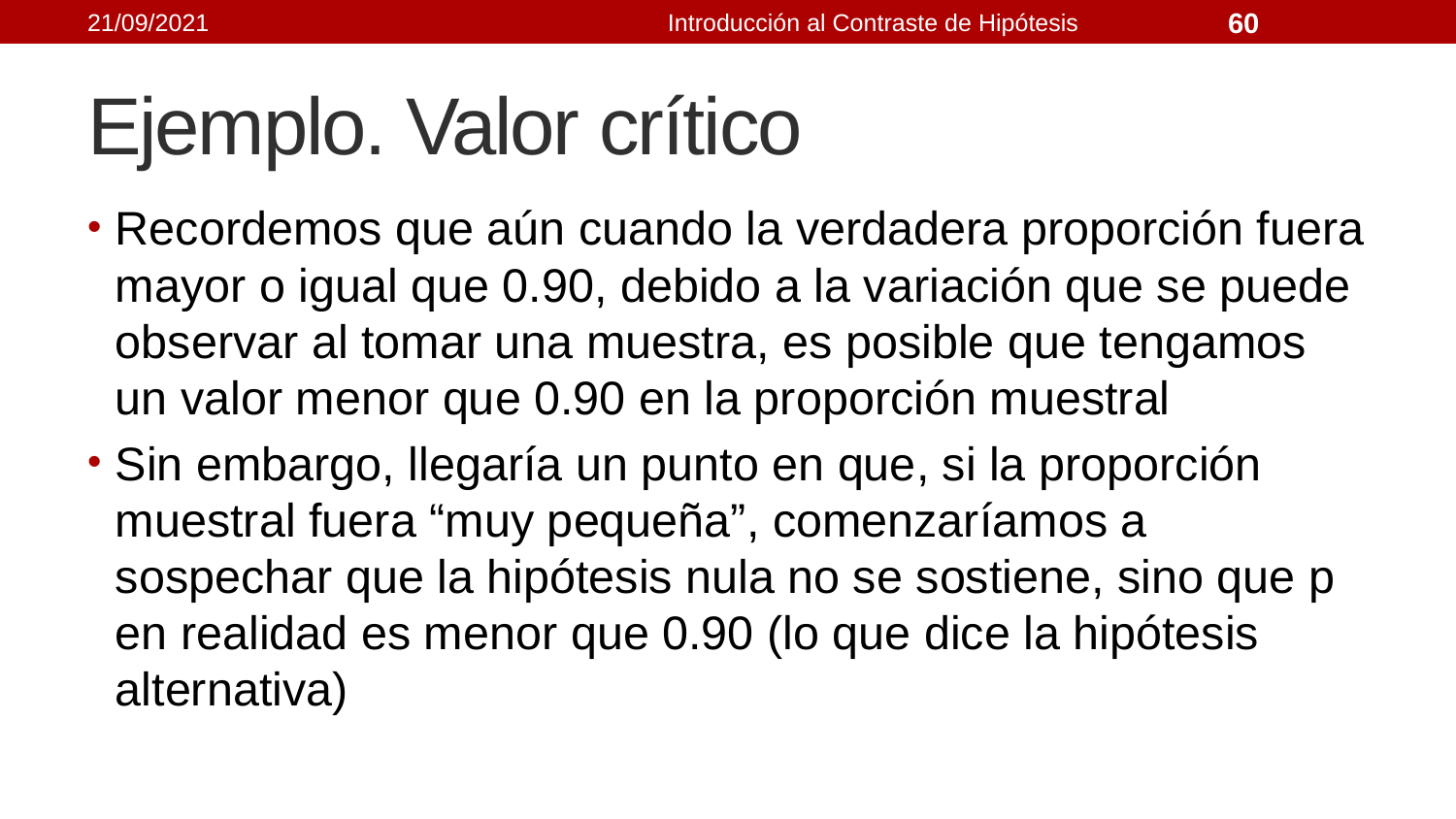

21/09/2021
Introducción al Contraste de Hipótesis
60
# Ejemplo. Valor crítico
Recordemos que aún cuando la verdadera proporción fuera mayor o igual que 0.90, debido a la variación que se puede observar al tomar una muestra, es posible que tengamos un valor menor que 0.90 en la proporción muestral
Sin embargo, llegaría un punto en que, si la proporción muestral fuera “muy pequeña”, comenzaríamos a sospechar que la hipótesis nula no se sostiene, sino que p en realidad es menor que 0.90 (lo que dice la hipótesis alternativa)